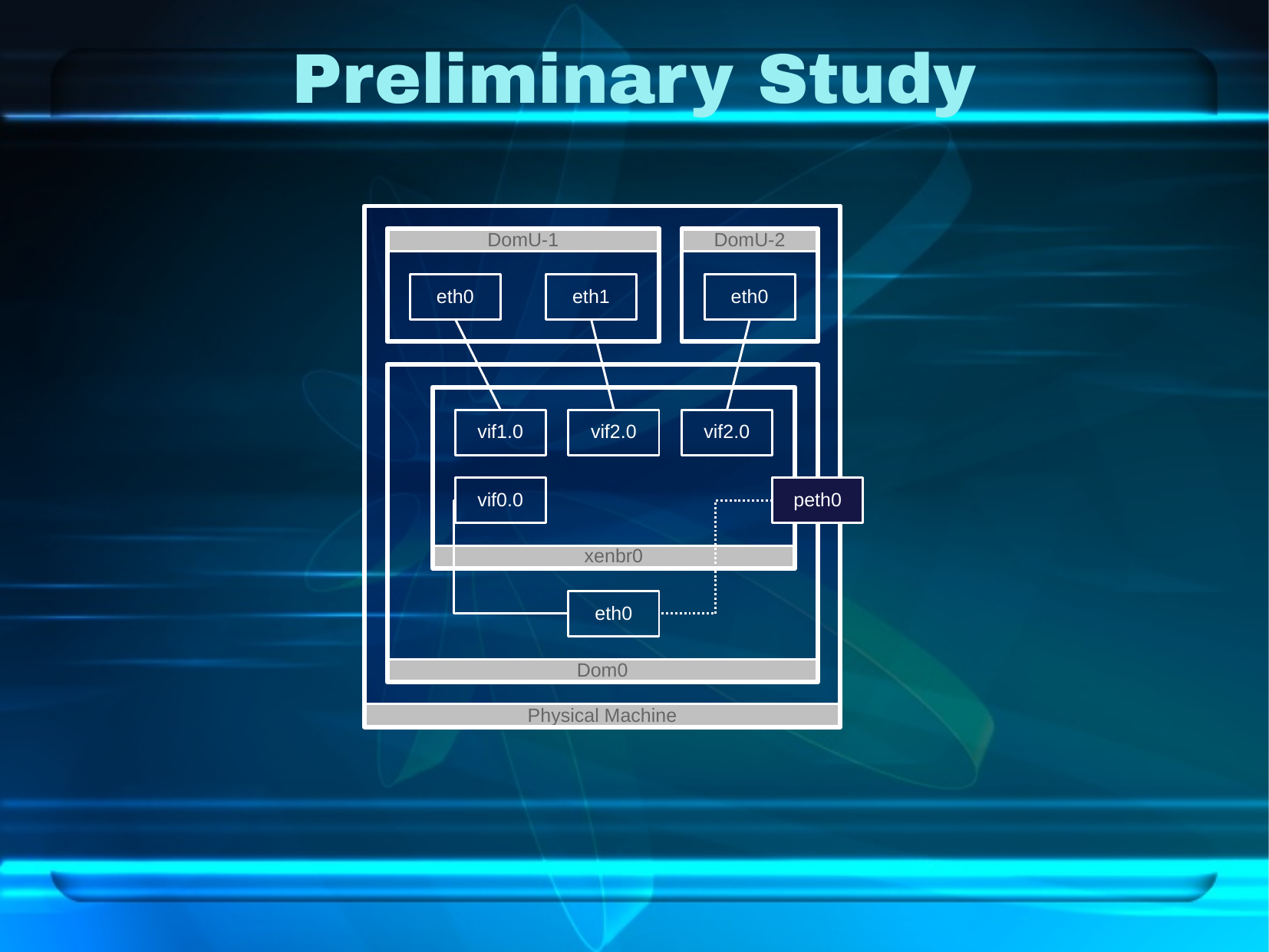

# Preliminary Study

DomU-1

DomU-2

eth0
eth1
eth0

vif1.0
vif2.0
vif2.0
vif0.0
peth0
xenbr0
eth0
Dom0
Physical Machine